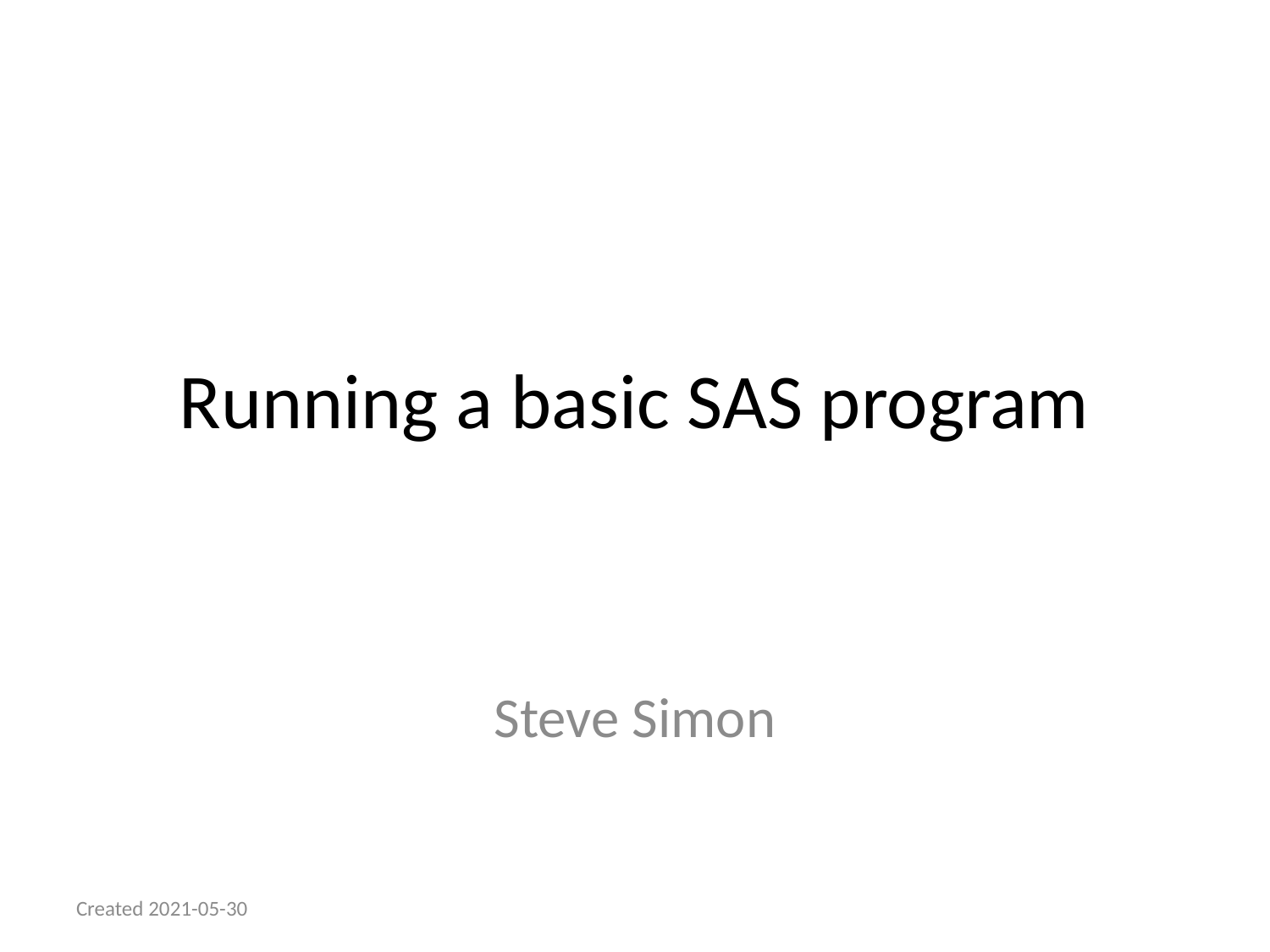

# Running a basic SAS program
Steve Simon
Created 2021-05-30